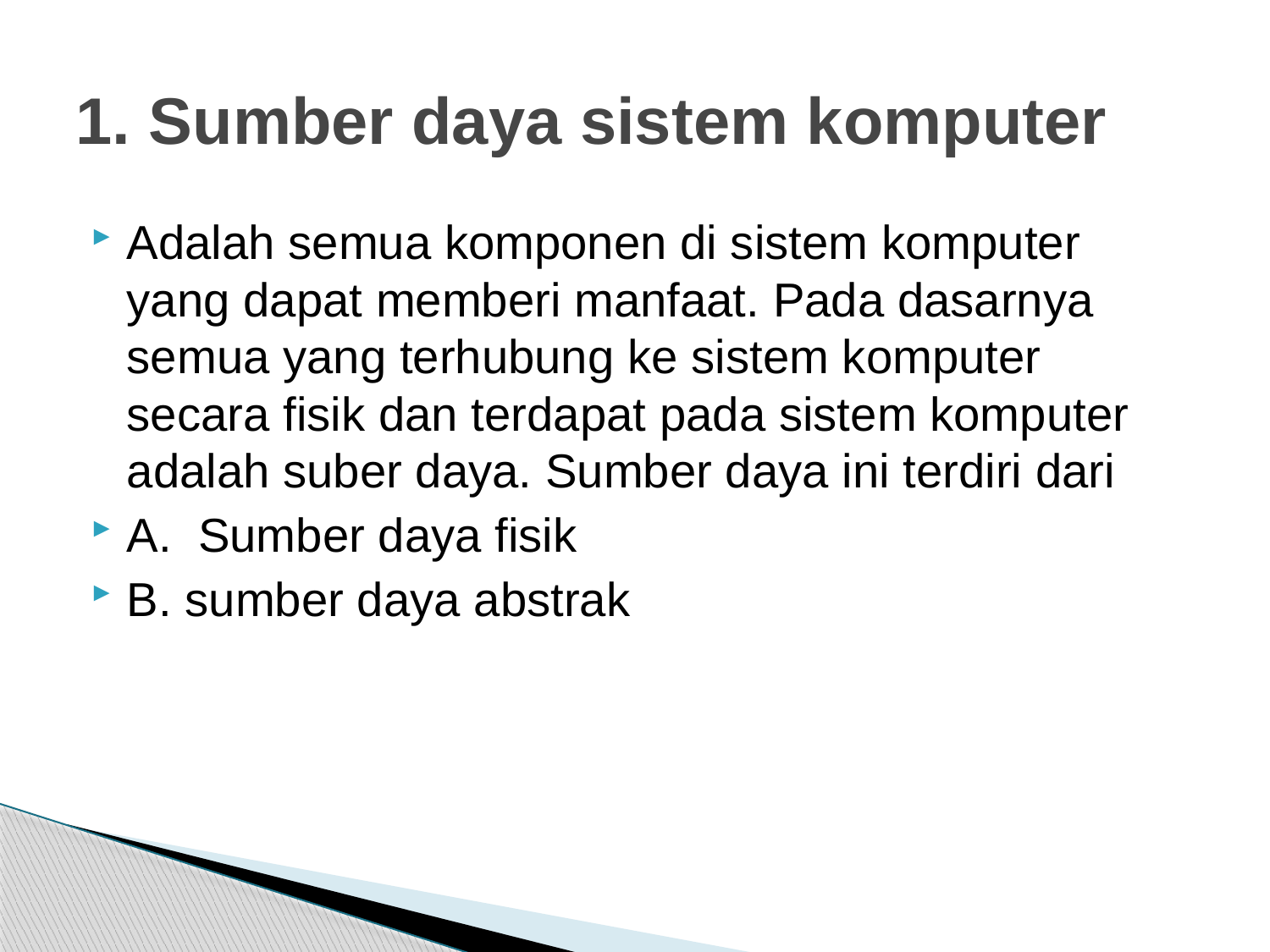

# 1. Sumber daya sistem komputer
Adalah semua komponen di sistem komputer yang dapat memberi manfaat. Pada dasarnya semua yang terhubung ke sistem komputer secara fisik dan terdapat pada sistem komputer adalah suber daya. Sumber daya ini terdiri dari
A.  Sumber daya fisik
B. sumber daya abstrak